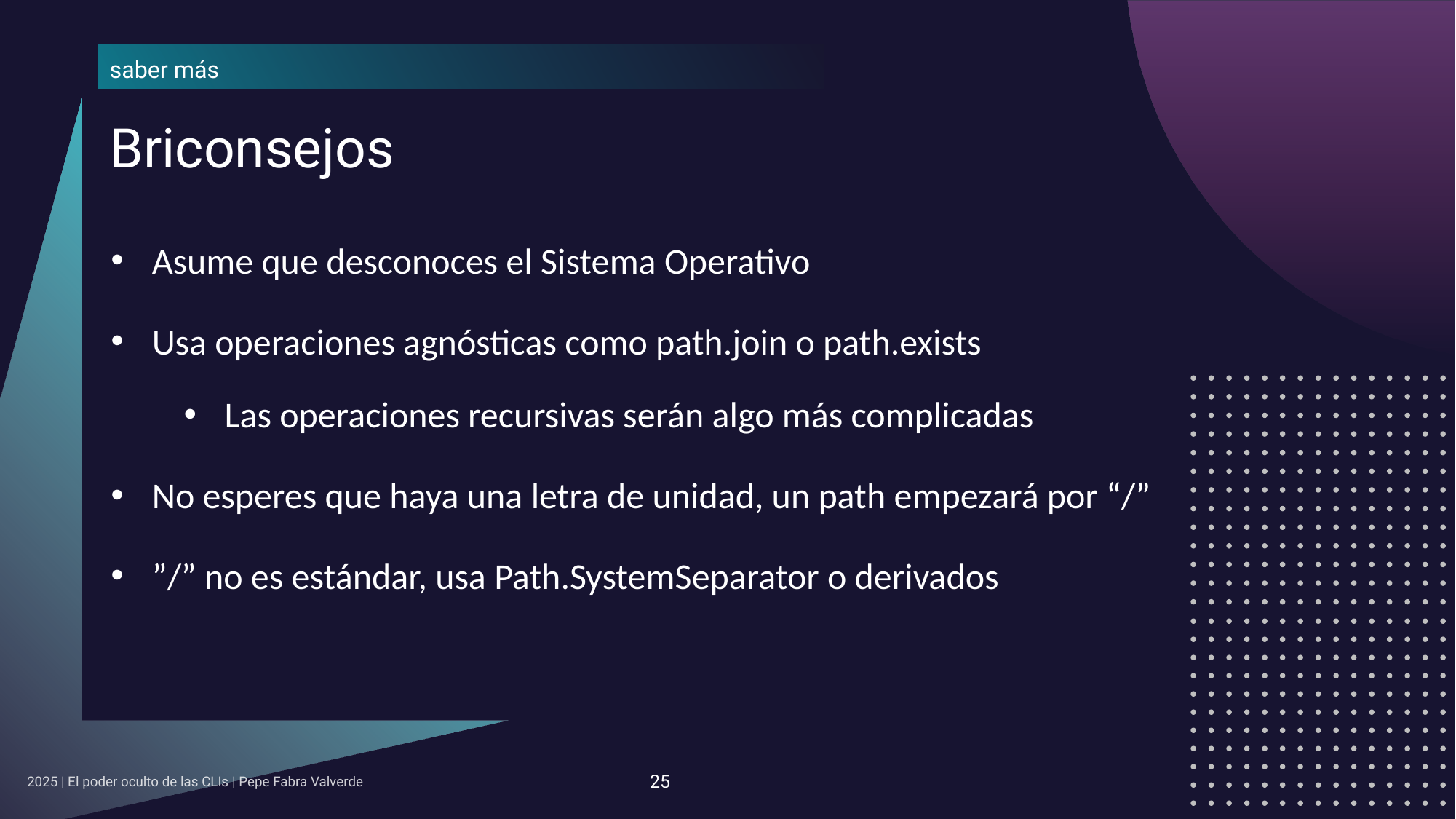

# Briconsejos
Asume que desconoces el Sistema Operativo
Usa operaciones agnósticas como path.join o path.exists
Las operaciones recursivas serán algo más complicadas
No esperes que haya una letra de unidad, un path empezará por “/”
”/” no es estándar, usa Path.SystemSeparator o derivados
2025 | El poder oculto de las CLIs | Pepe Fabra Valverde